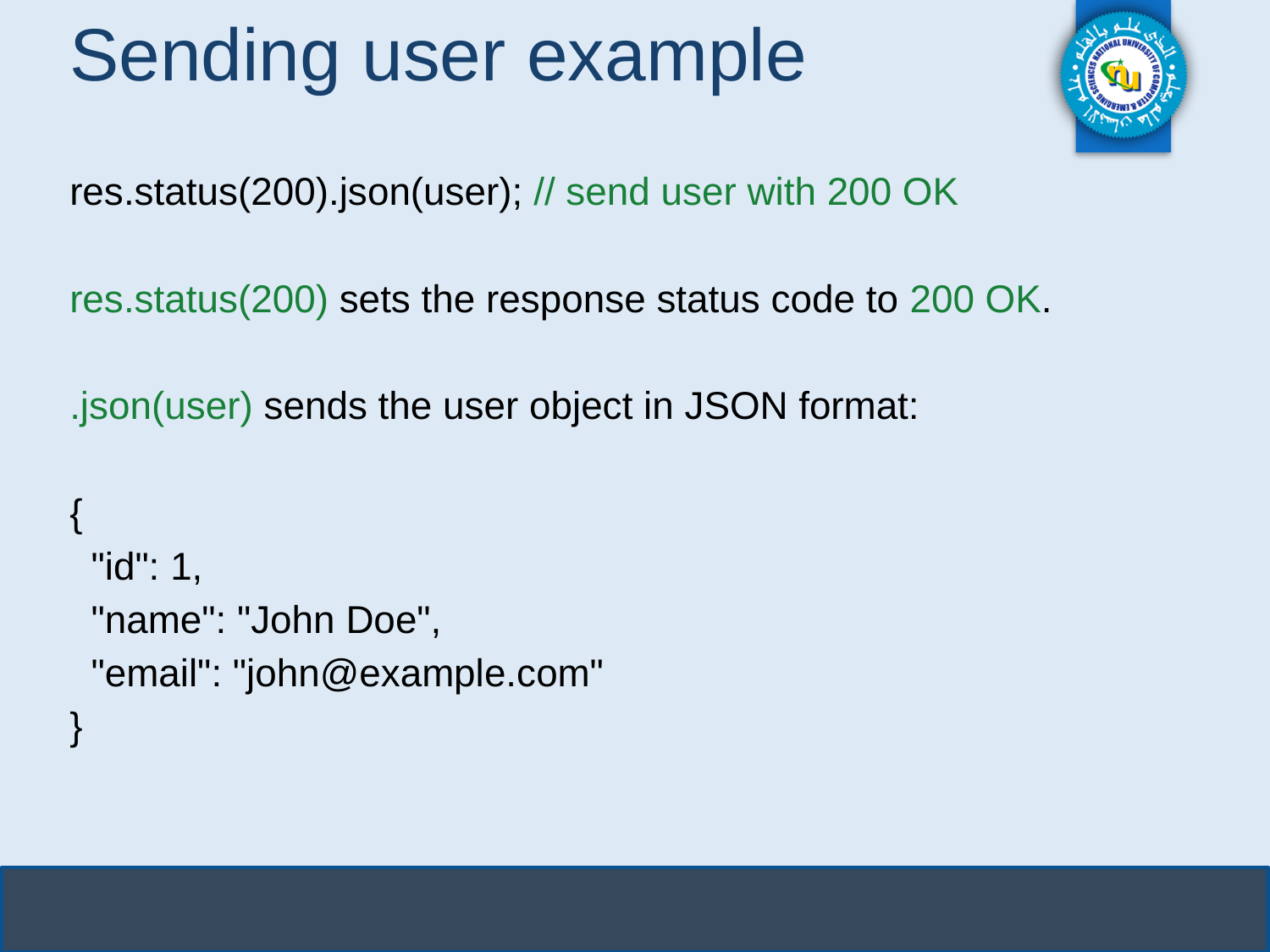

# Sending user example

res.status(200).json(user); // send user with 200 OK

res.status(200) sets the response status code to 200 OK.
.json(user) sends the user object in JSON format:

{
  "id": 1,
  "name": "John Doe",
  "email": "john@example.com"
}